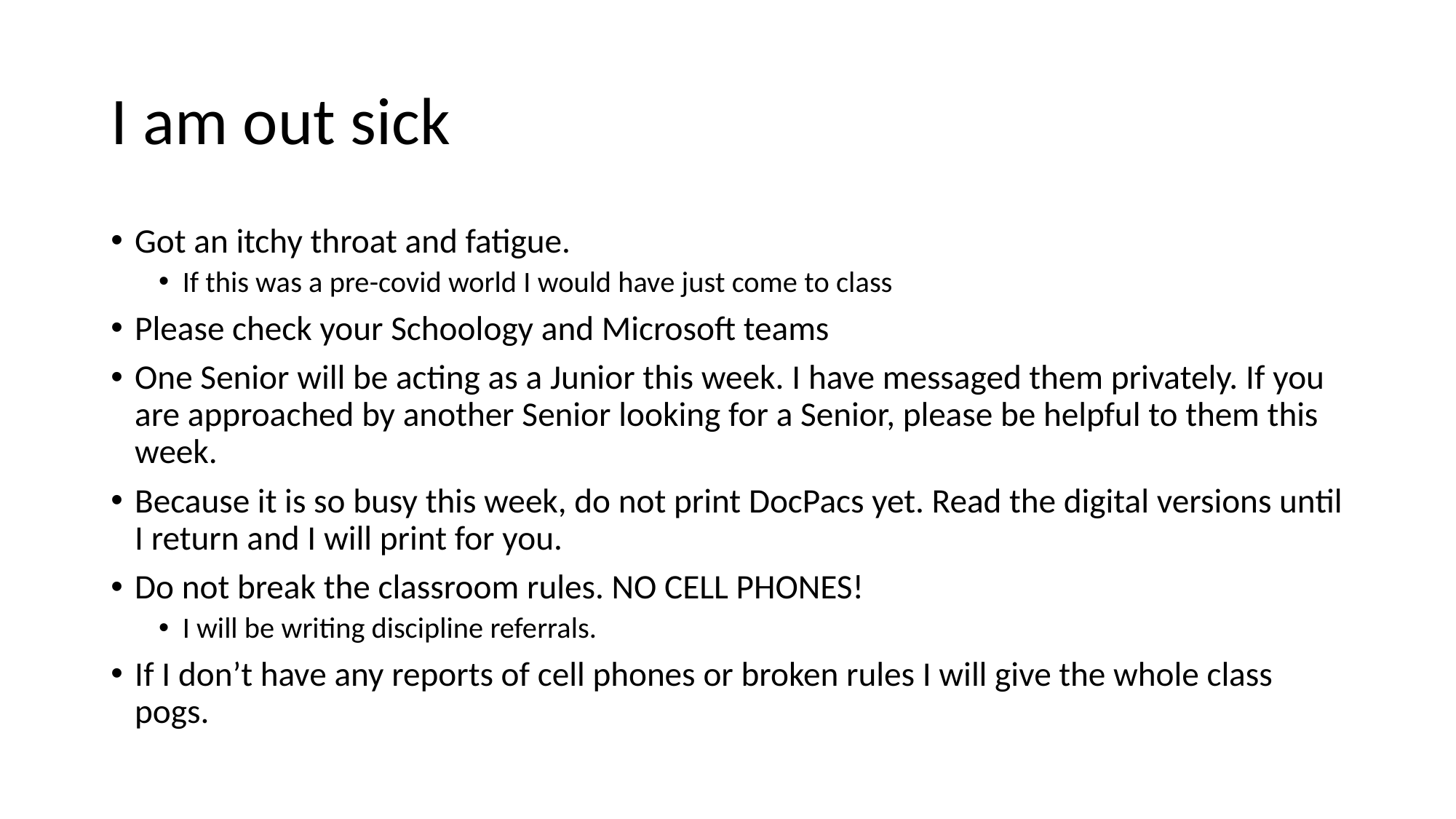

# I am out sick
Got an itchy throat and fatigue.
If this was a pre-covid world I would have just come to class
Please check your Schoology and Microsoft teams
One Senior will be acting as a Junior this week. I have messaged them privately. If you are approached by another Senior looking for a Senior, please be helpful to them this week.
Because it is so busy this week, do not print DocPacs yet. Read the digital versions until I return and I will print for you.
Do not break the classroom rules. NO CELL PHONES!
I will be writing discipline referrals.
If I don’t have any reports of cell phones or broken rules I will give the whole class pogs.